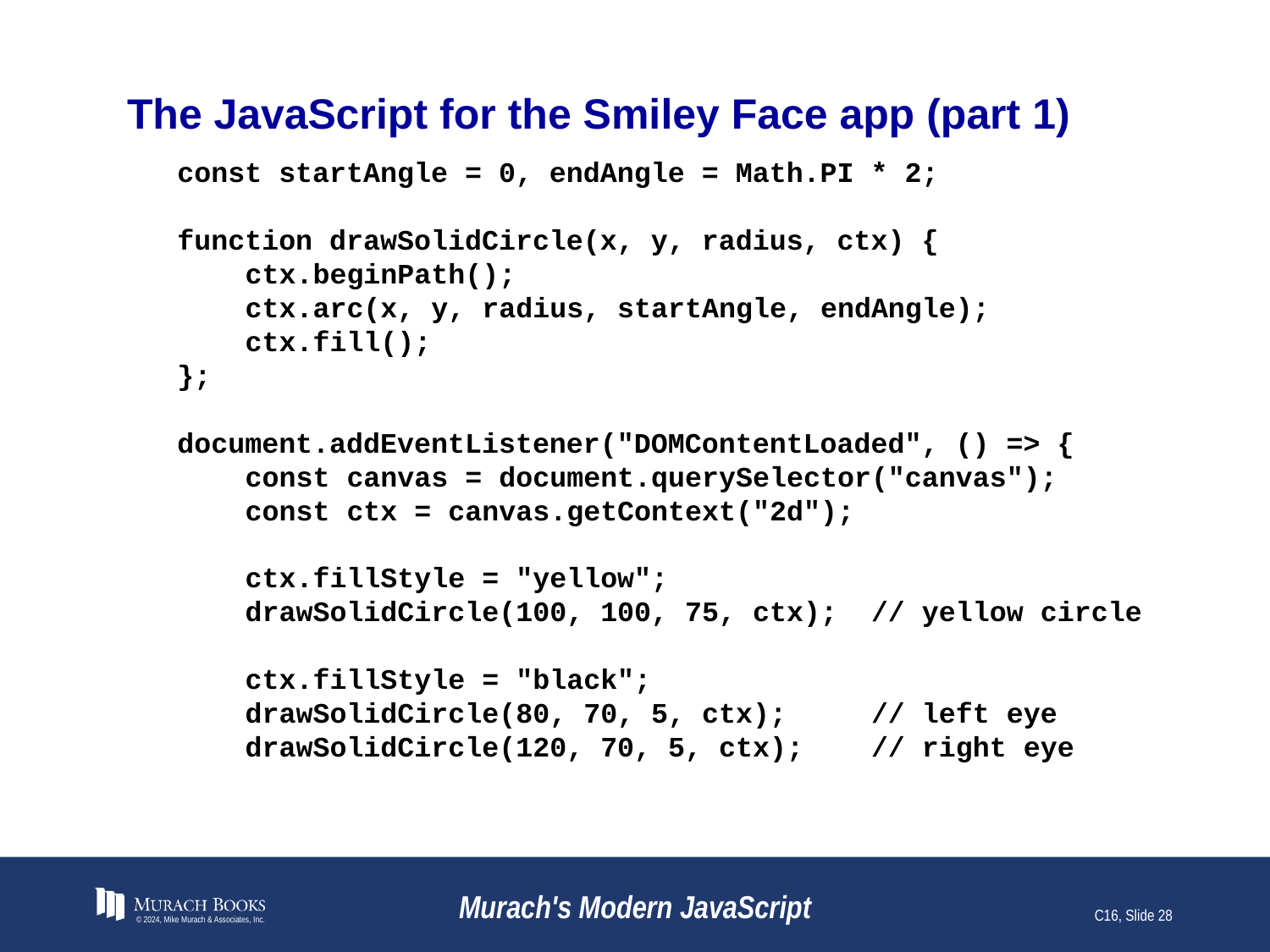

# The JavaScript for the Smiley Face app (part 1)
const startAngle = 0, endAngle = Math.PI * 2;

function drawSolidCircle(x, y, radius, ctx) {
    ctx.beginPath();
    ctx.arc(x, y, radius, startAngle, endAngle);
    ctx.fill();
};

document.addEventListener("DOMContentLoaded", () => {
    const canvas = document.querySelector("canvas");
    const ctx = canvas.getContext("2d");

    ctx.fillStyle = "yellow";
    drawSolidCircle(100, 100, 75, ctx);  // yellow circle

    ctx.fillStyle = "black";
    drawSolidCircle(80, 70, 5, ctx);     // left eye
    drawSolidCircle(120, 70, 5, ctx);    // right eye

© 2024, Mike Murach & Associates, Inc.
Murach's Modern JavaScript

C16, Slide 28